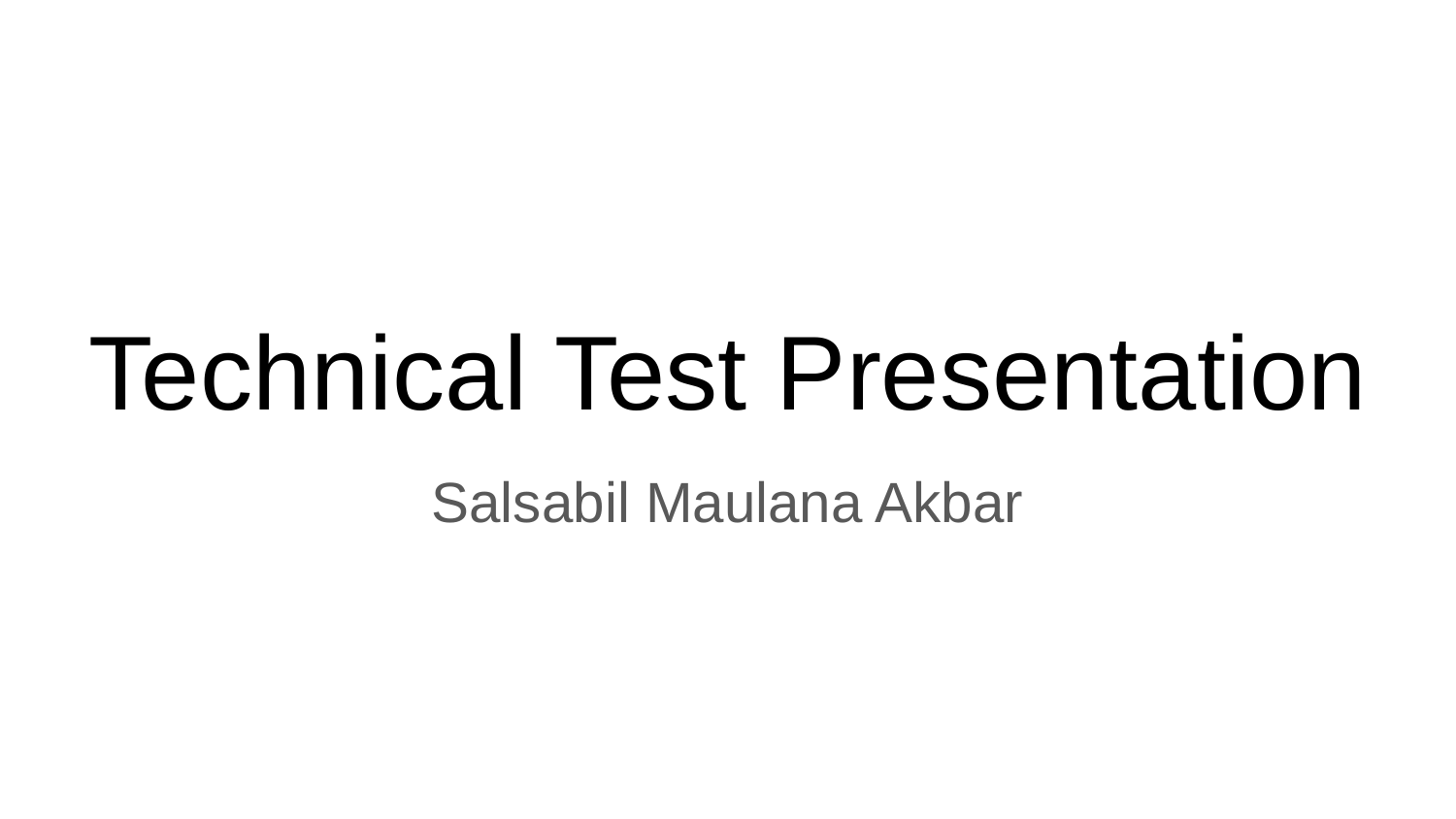

# Technical Test Presentation
Salsabil Maulana Akbar